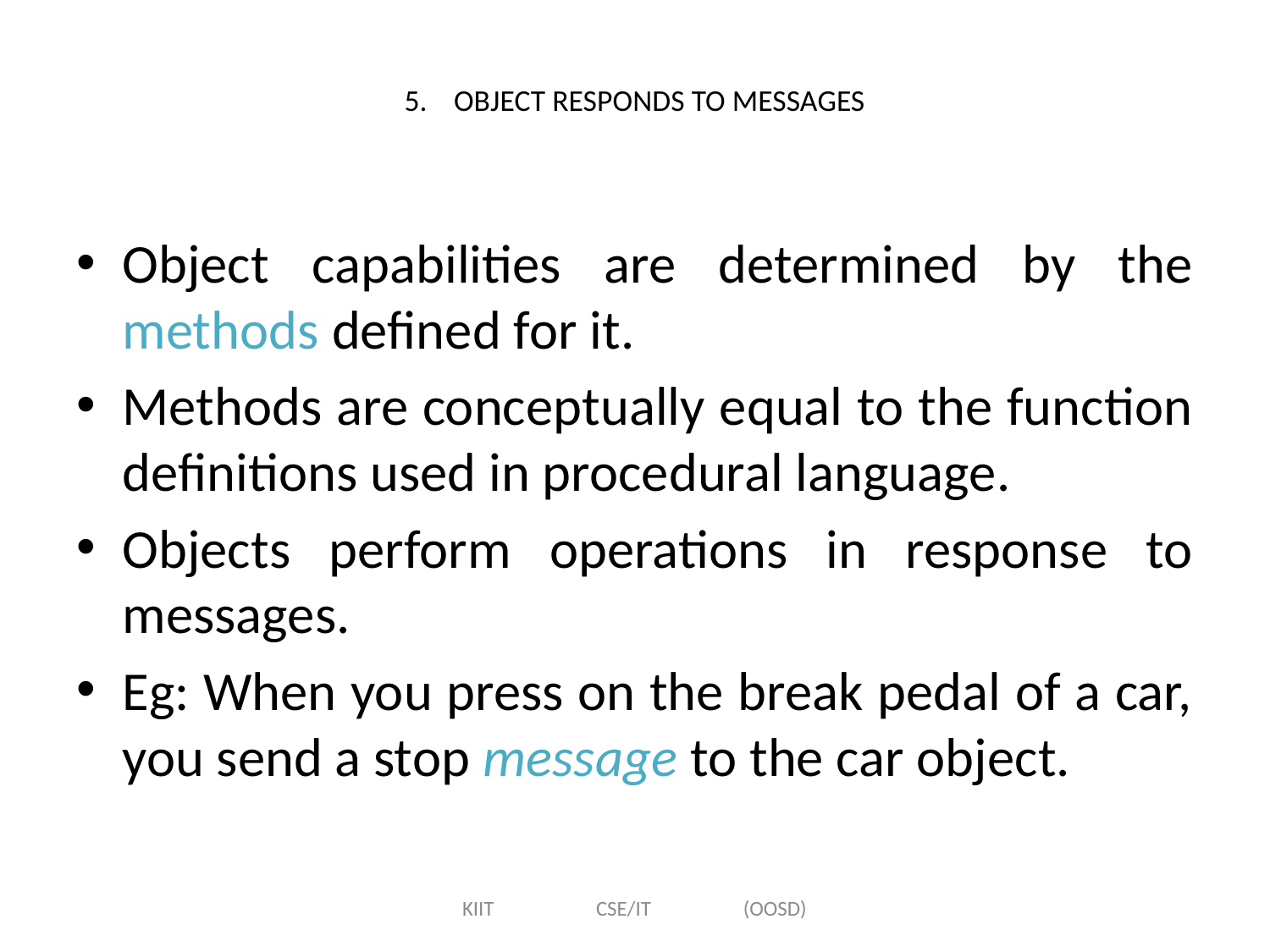

# 5.	OBJECT RESPONDS TO MESSAGES
Object capabilities are determined by the methods defined for it.
Methods are conceptually equal to the function definitions used in procedural language.
Objects perform operations in response to messages.
Eg: When you press on the break pedal of a car, you send a stop message to the car object.
KIIT                     CSE/IT                   (OOSD)
20